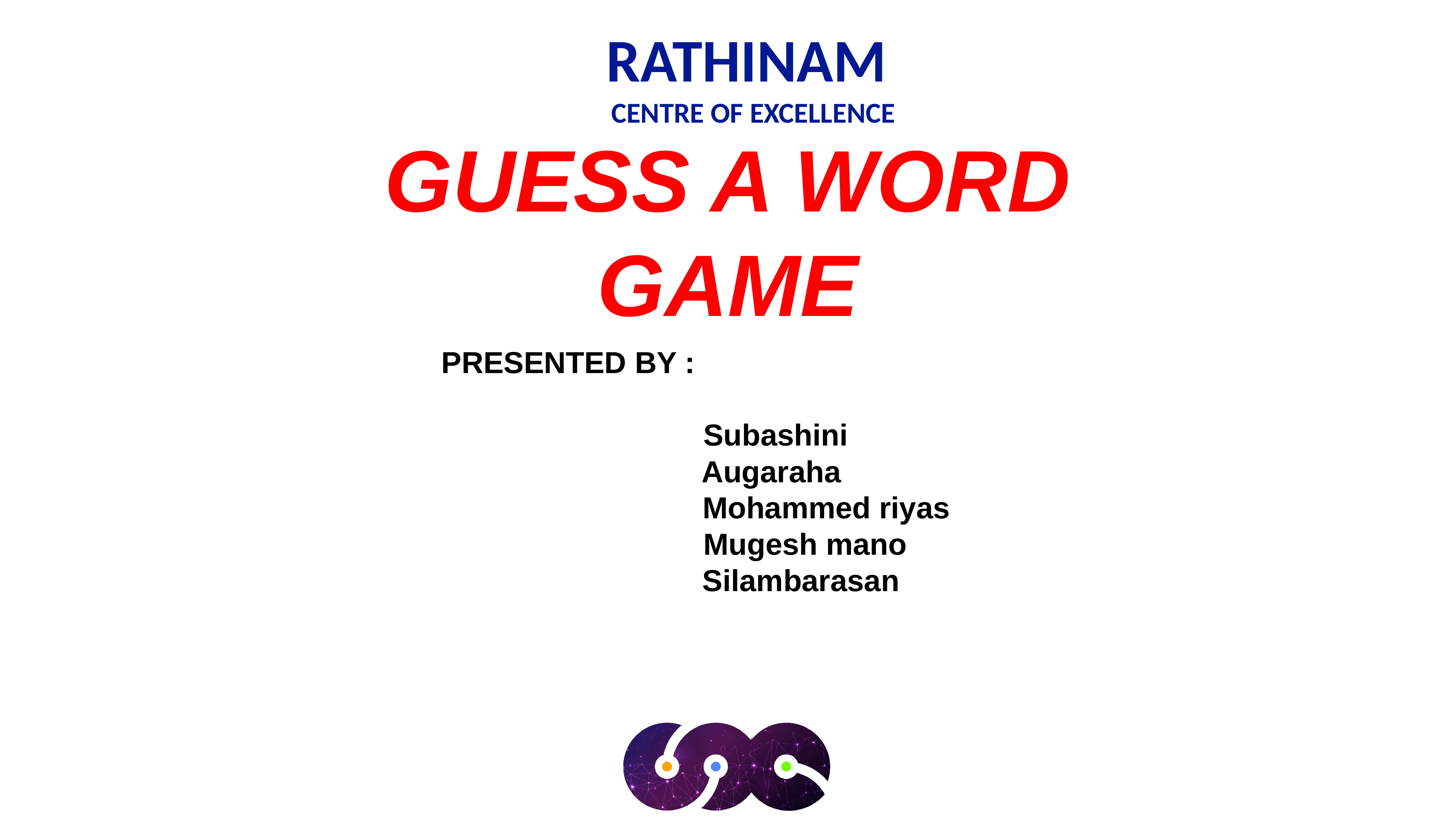

RATHINAM
CENTRE OF EXCELLENCE
GUESS A WORD GAME
PRESENTED BY :

                                                 Subashini
                                                Augaraha
                                                             Mohammed riyas
                                                        Mugesh mano
                                                       Silambarasan